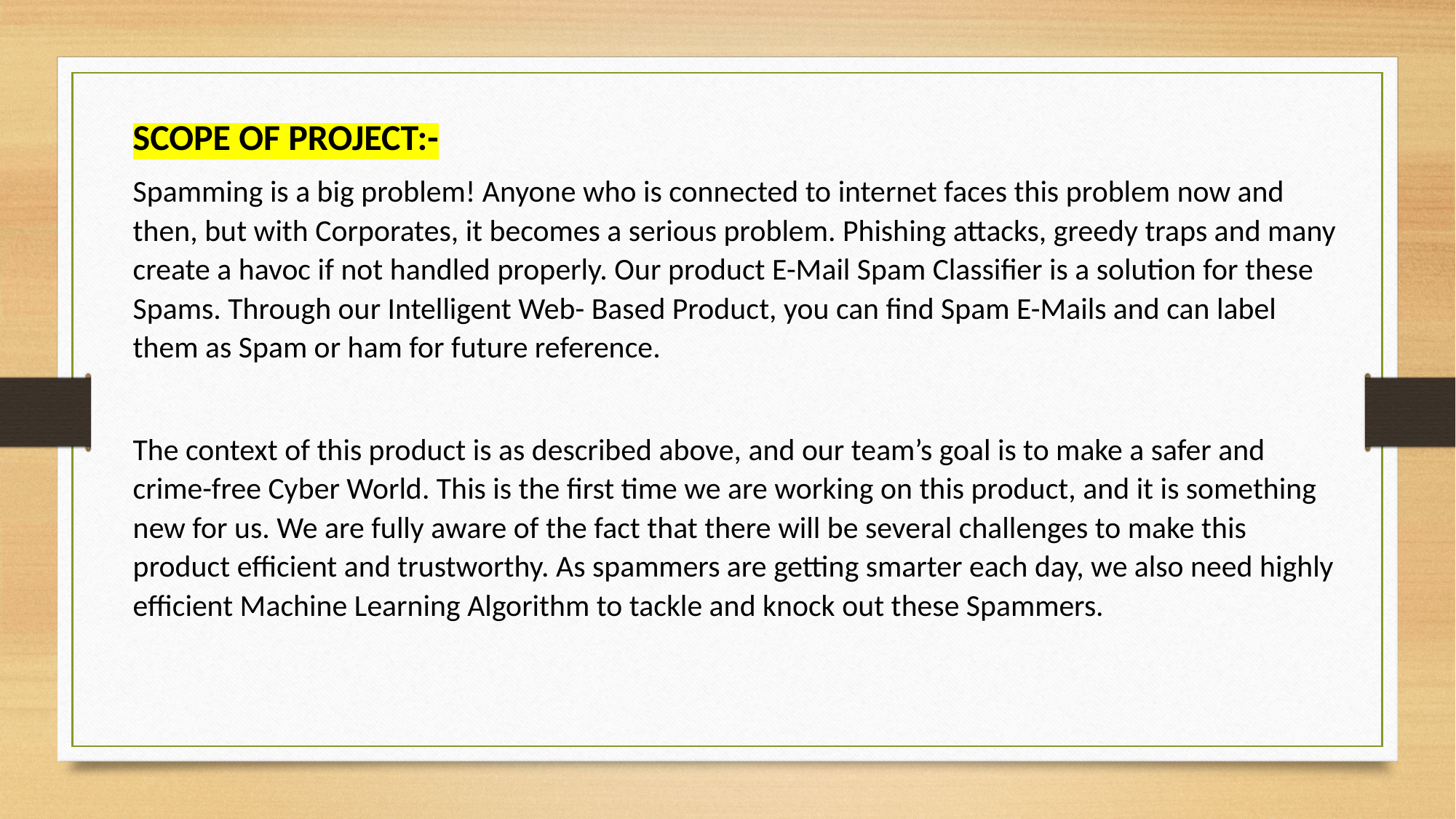

SCOPE OF PROJECT:-
Spamming is a big problem! Anyone who is connected to internet faces this problem now and then, but with Corporates, it becomes a serious problem. Phishing attacks, greedy traps and many create a havoc if not handled properly. Our product E-Mail Spam Classifier is a solution for these Spams. Through our Intelligent Web- Based Product, you can find Spam E-Mails and can label them as Spam or ham for future reference.

The context of this product is as described above, and our team’s goal is to make a safer and crime-free Cyber World. This is the first time we are working on this product, and it is something new for us. We are fully aware of the fact that there will be several challenges to make this product efficient and trustworthy. As spammers are getting smarter each day, we also need highly efficient Machine Learning Algorithm to tackle and knock out these Spammers.